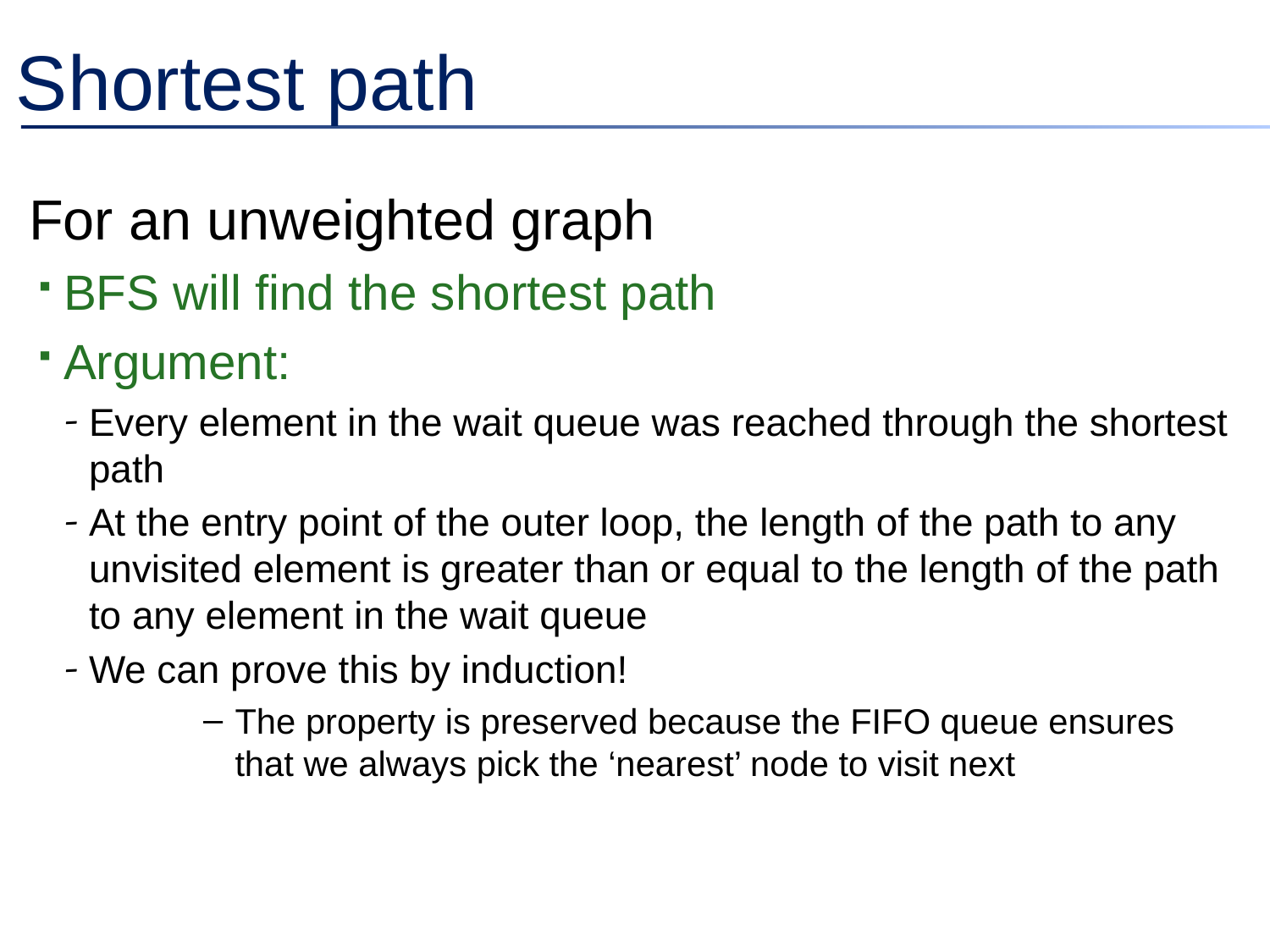

# Shortest path
For an unweighted graph
BFS will find the shortest path
Argument:
Every element in the wait queue was reached through the shortest path
At the entry point of the outer loop, the length of the path to any unvisited element is greater than or equal to the length of the path to any element in the wait queue
We can prove this by induction!
The property is preserved because the FIFO queue ensures that we always pick the ‘nearest’ node to visit next